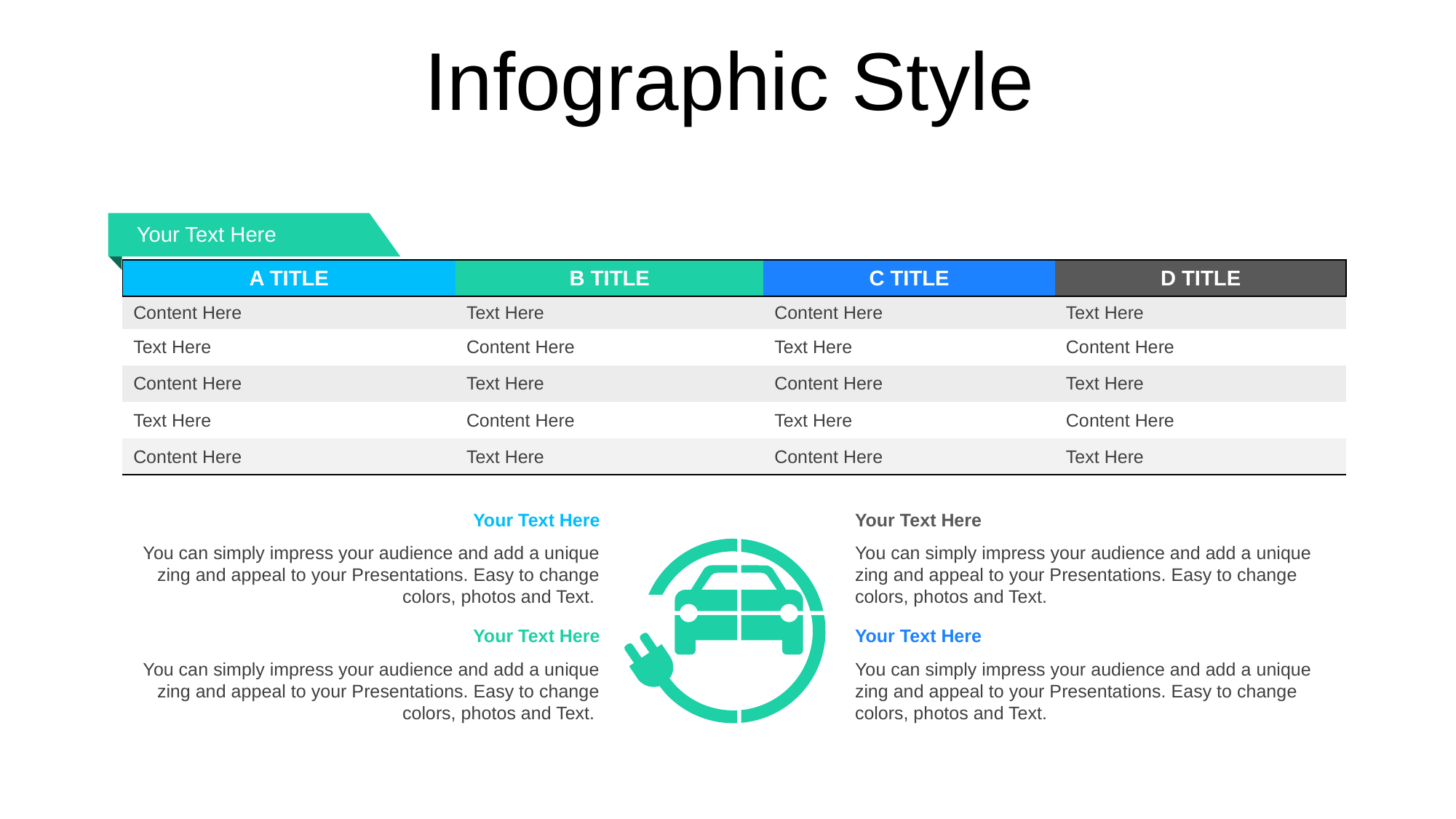

Infographic Style

Your Text Here
| A TITLE | B TITLE | C TITLE | D TITLE |
| --- | --- | --- | --- |
| Content Here | Text Here | Content Here | Text Here |
| Text Here | Content Here | Text Here | Content Here |
| Content Here | Text Here | Content Here | Text Here |
| Text Here | Content Here | Text Here | Content Here |
| Content Here | Text Here | Content Here | Text Here |
Your Text Here
You can simply impress your audience and add a unique zing and appeal to your Presentations. Easy to change colors, photos and Text.
Your Text Here
You can simply impress your audience and add a unique zing and appeal to your Presentations. Easy to change colors, photos and Text.

Your Text Here
You can simply impress your audience and add a unique zing and appeal to your Presentations. Easy to change colors, photos and Text.
Your Text Here
You can simply impress your audience and add a unique zing and appeal to your Presentations. Easy to change colors, photos and Text.